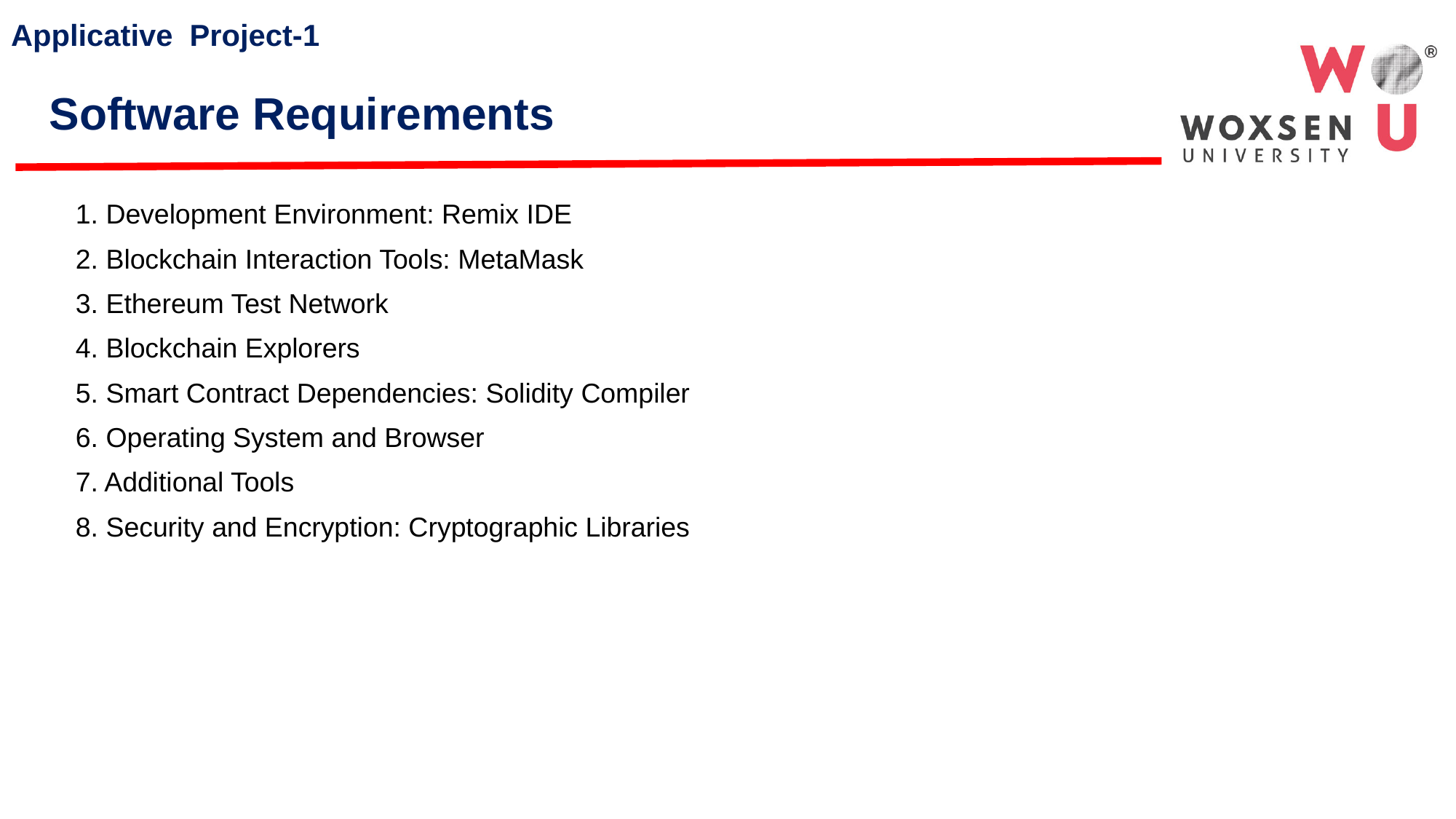

Applicative  Project-1
Software Requirements
1. Development Environment: Remix IDE
2. Blockchain Interaction Tools: MetaMask
3. Ethereum Test Network
4. Blockchain Explorers
5. Smart Contract Dependencies: Solidity Compiler
6. Operating System and Browser
7. Additional Tools
8. Security and Encryption: Cryptographic Libraries